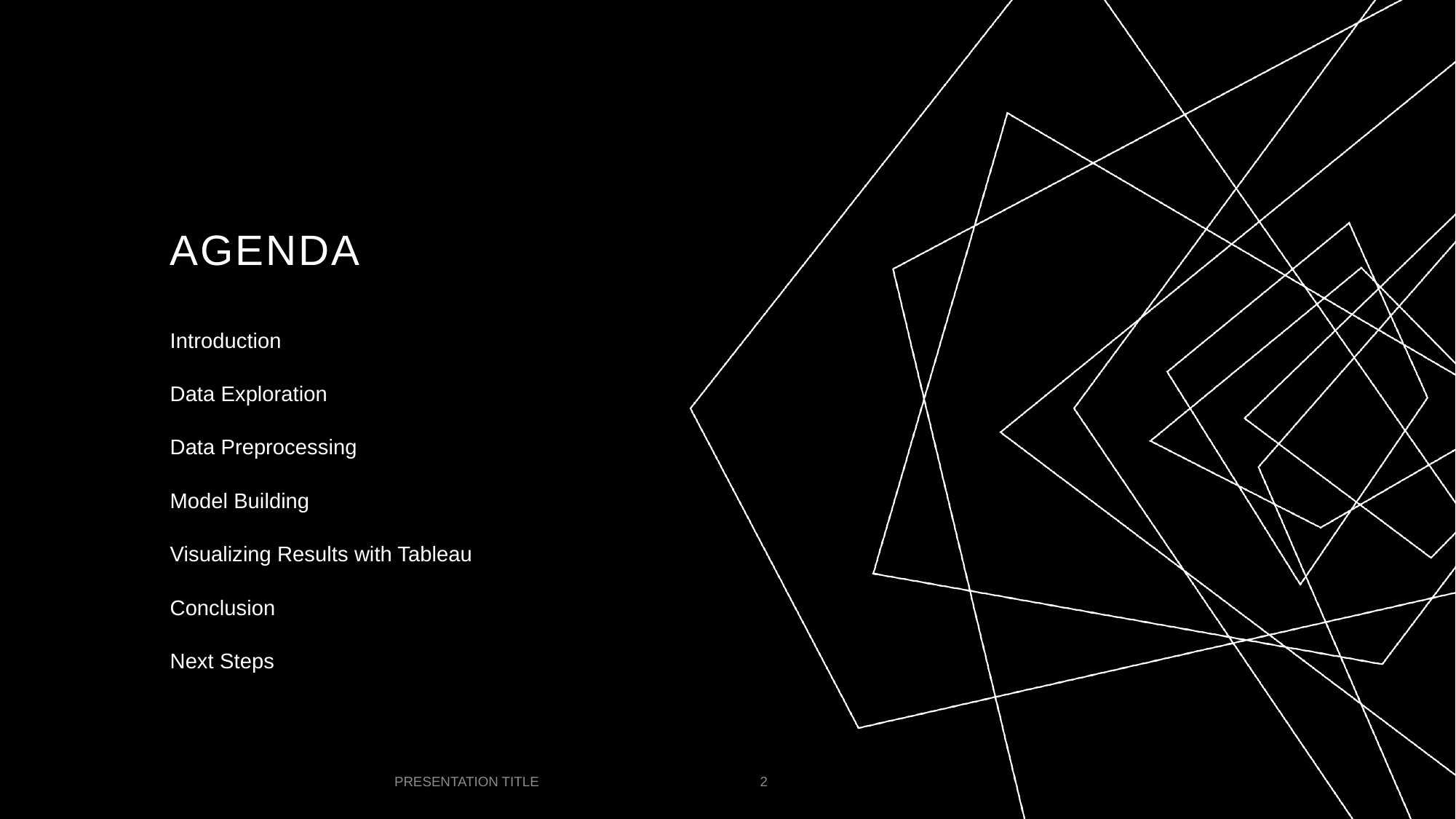

# AGENDA
Introduction
Data Exploration
Data Preprocessing
Model Building
Visualizing Results with Tableau
Conclusion
Next Steps

PRESENTATION TITLE
2